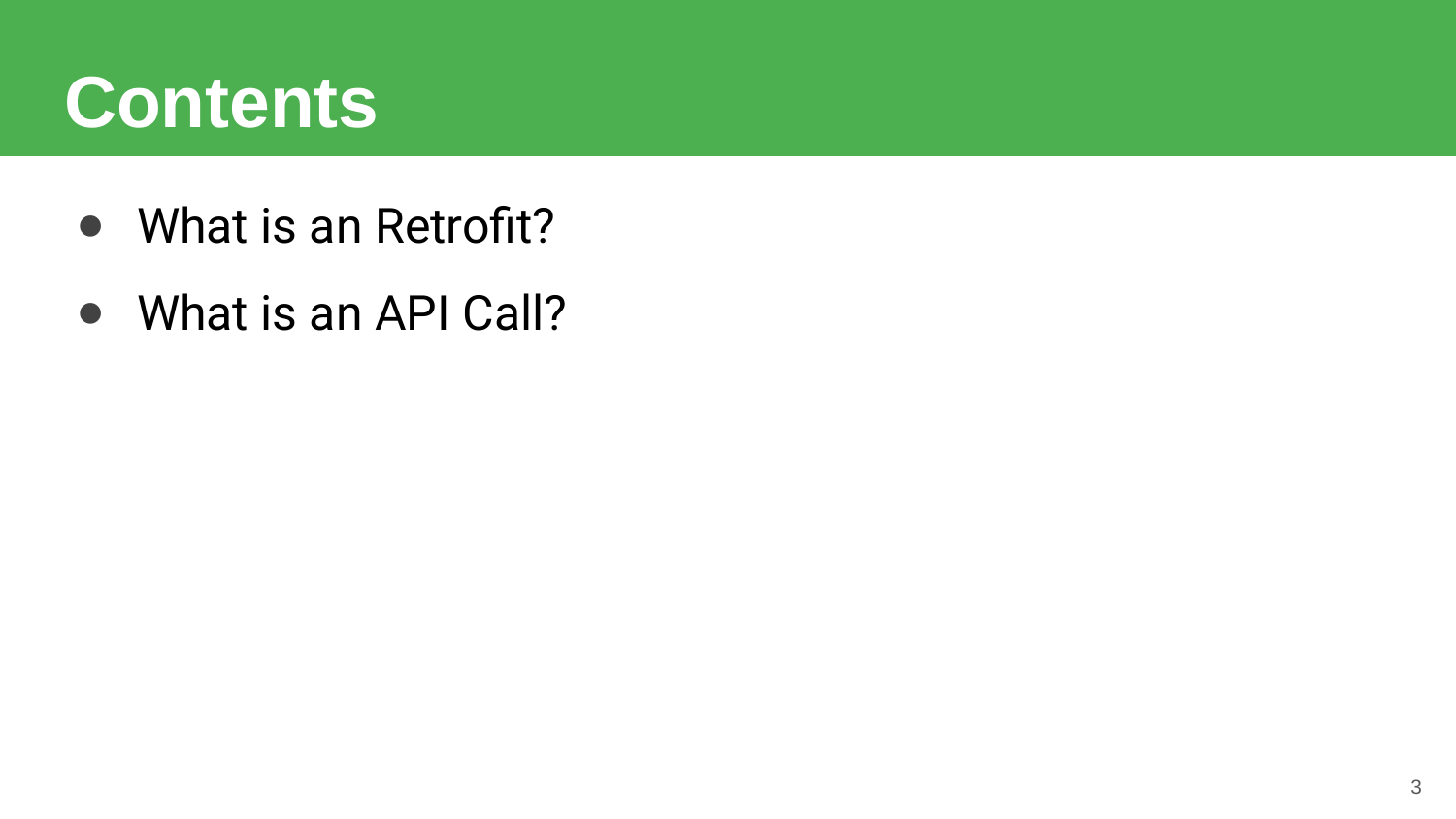

# Contents
What is an Retrofit?
What is an API Call?

3